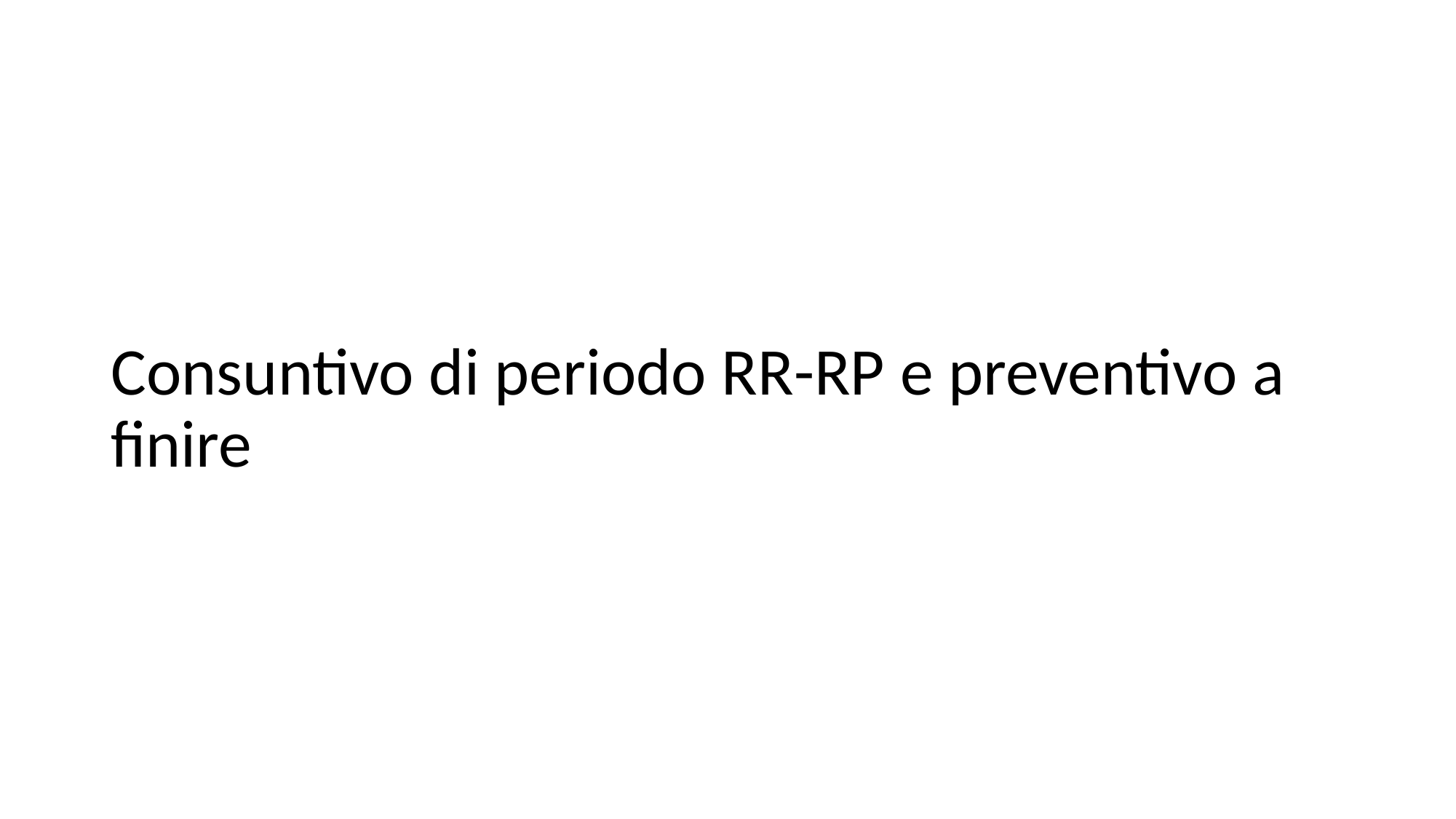

# Consuntivo di periodo RR-RP e preventivo a finire